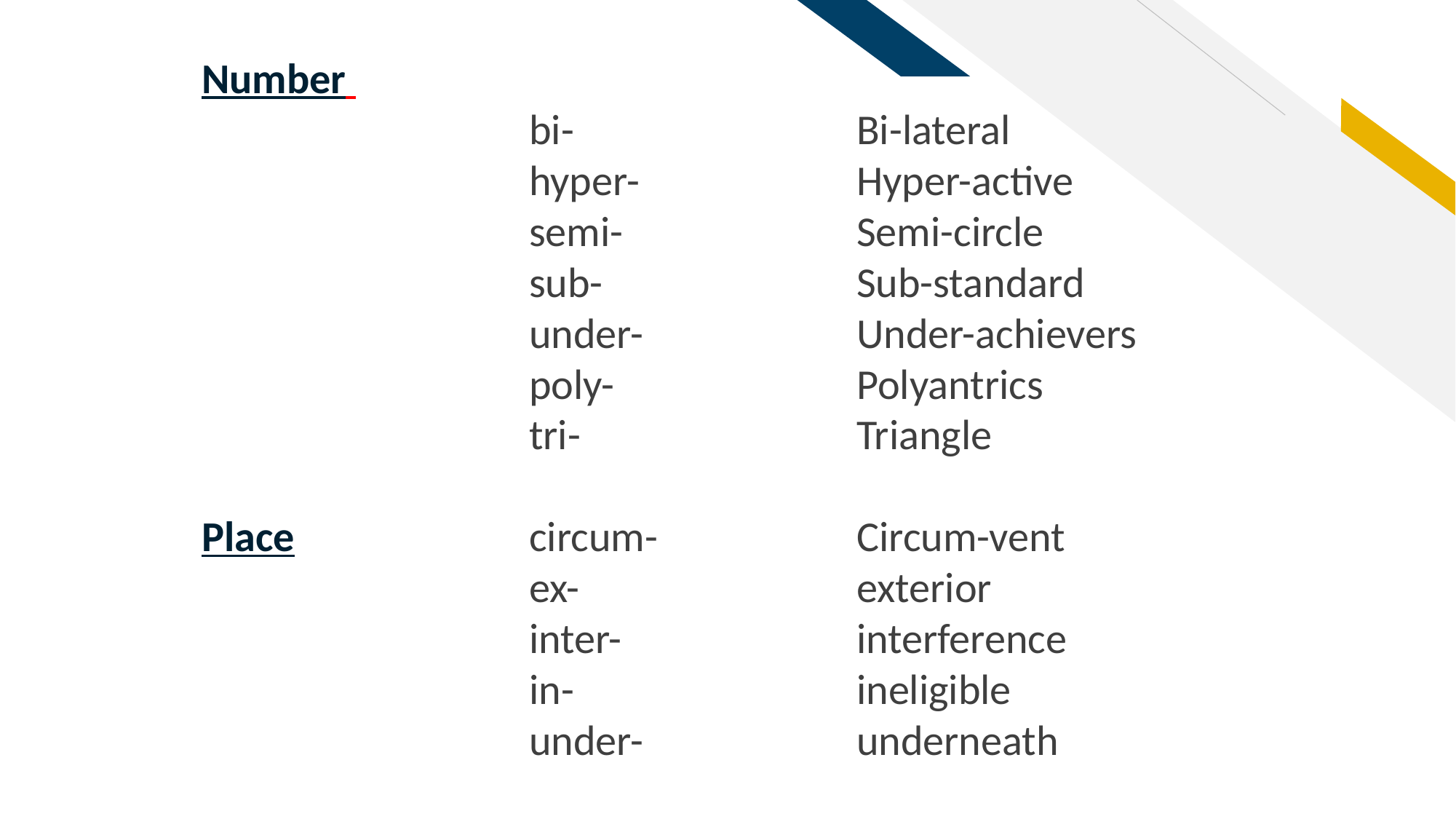

Number
			bi-			Bi-lateral
			hyper-		Hyper-active
			semi-			Semi-circle
			sub-			Sub-standard
			under-		Under-achievers
			poly-			Polyantrics
			tri-			Triangle

Place 			circum-		Circum-vent
			ex-			exterior
			inter-			interference
			in-			ineligible
			under-		underneath